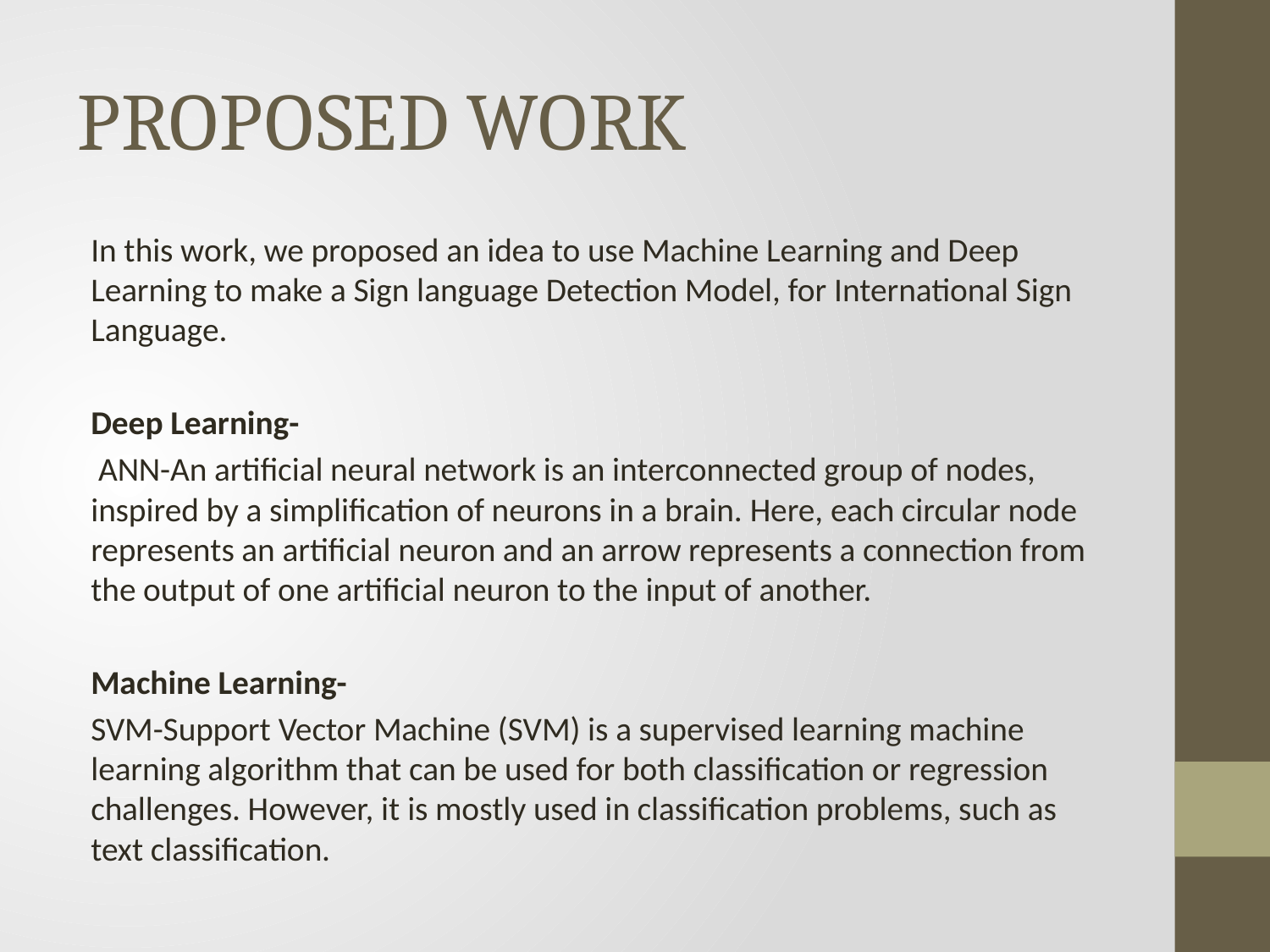

# PROPOSED WORK
In this work, we proposed an idea to use Machine Learning and Deep Learning to make a Sign language Detection Model, for International Sign Language.

Deep Learning-
 ANN-An artificial neural network is an interconnected group of nodes, inspired by a simplification of neurons in a brain. Here, each circular node represents an artificial neuron and an arrow represents a connection from the output of one artificial neuron to the input of another.

Machine Learning-
SVM-Support Vector Machine (SVM) is a supervised learning machine learning algorithm that can be used for both classification or regression challenges. However, it is mostly used in classification problems, such as text classification.